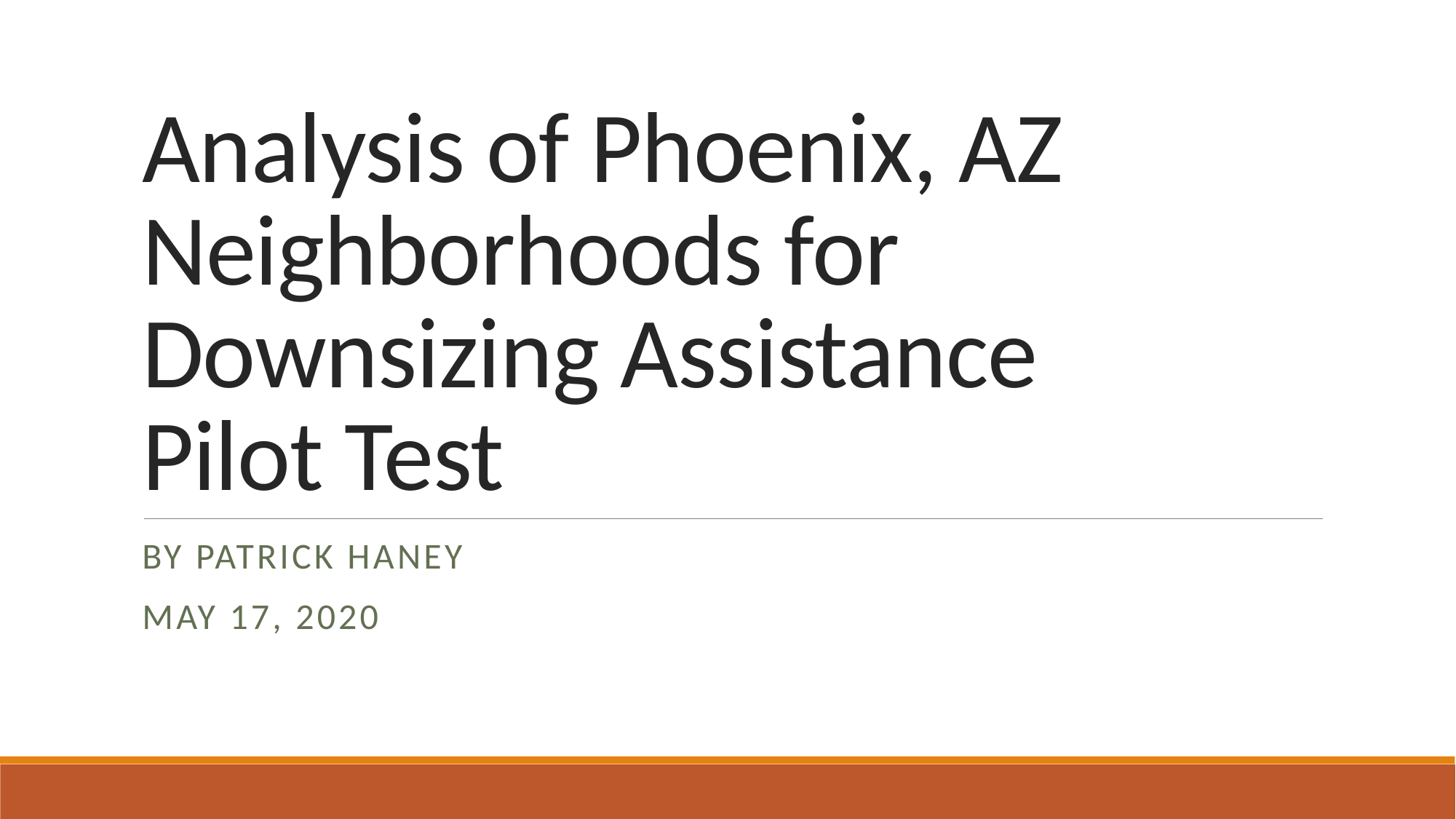

# Analysis of Phoenix, AZ Neighborhoods for Downsizing Assistance Pilot Test
By Patrick Haney
May 17, 2020